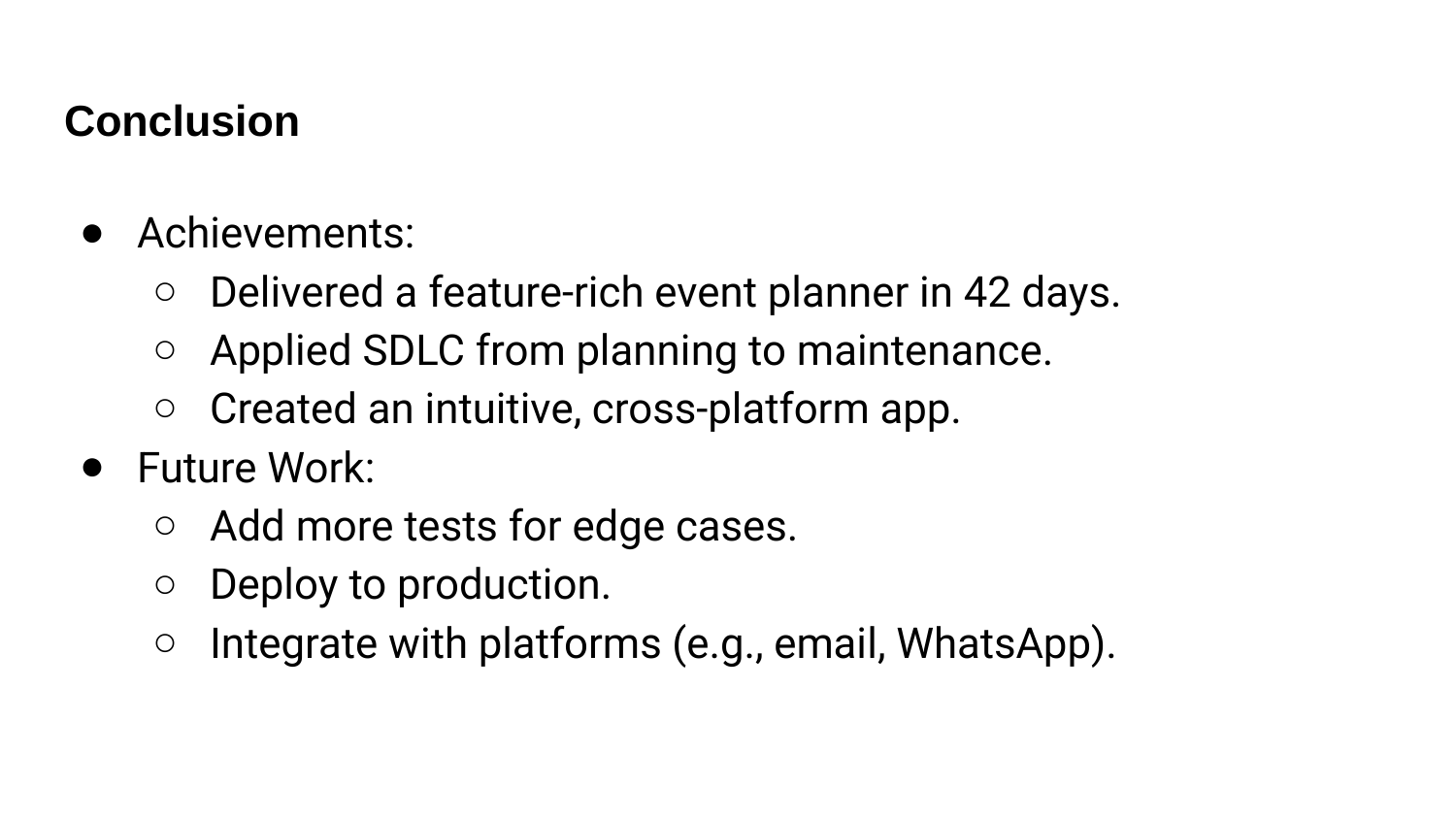

# Conclusion

Achievements:
Delivered a feature-rich event planner in 42 days.
Applied SDLC from planning to maintenance.
Created an intuitive, cross-platform app.
Future Work:
Add more tests for edge cases.
Deploy to production.
Integrate with platforms (e.g., email, WhatsApp).